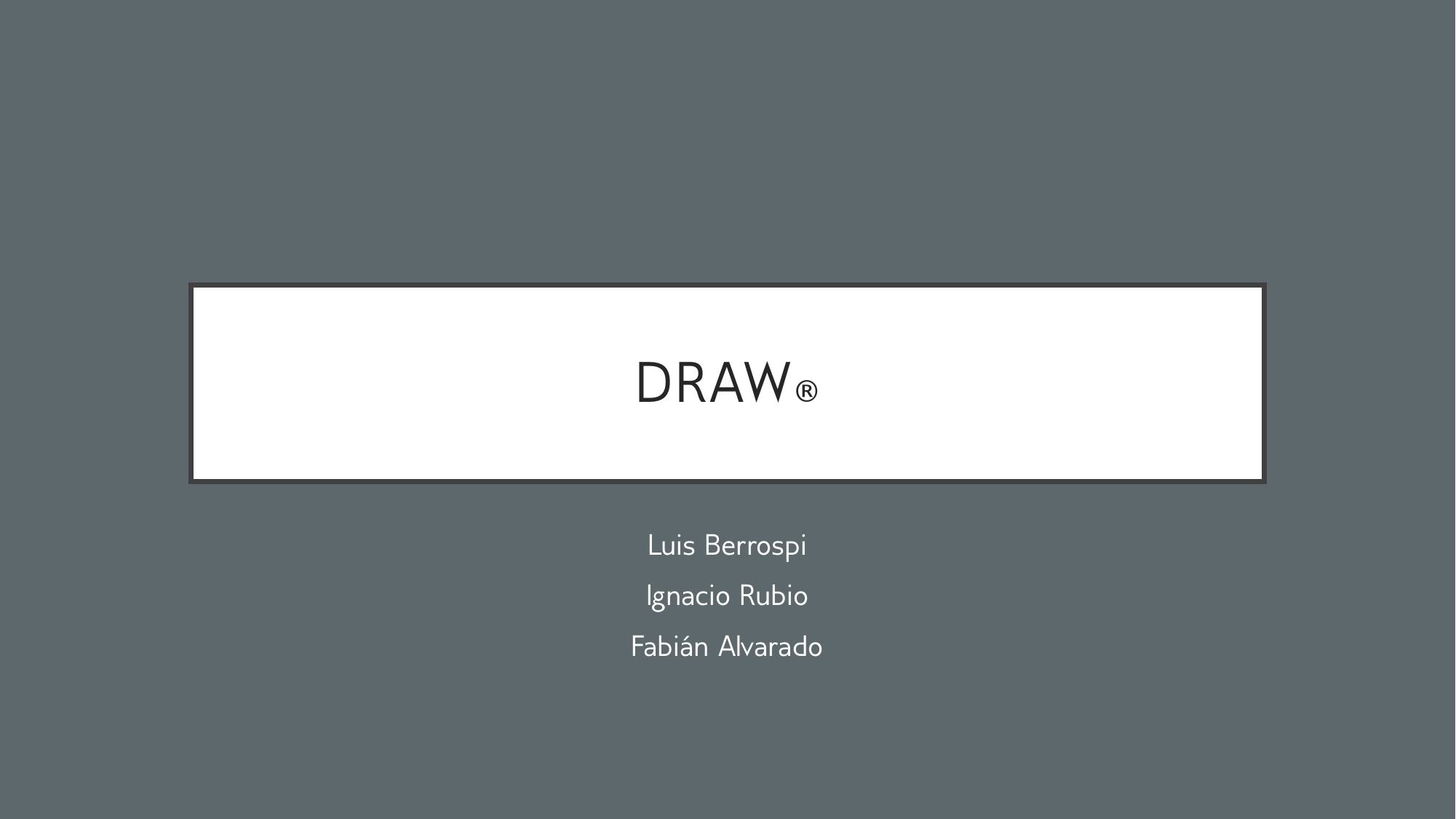

# DrAW®
Luis Berrospi
Ignacio Rubio
Fabián Alvarado